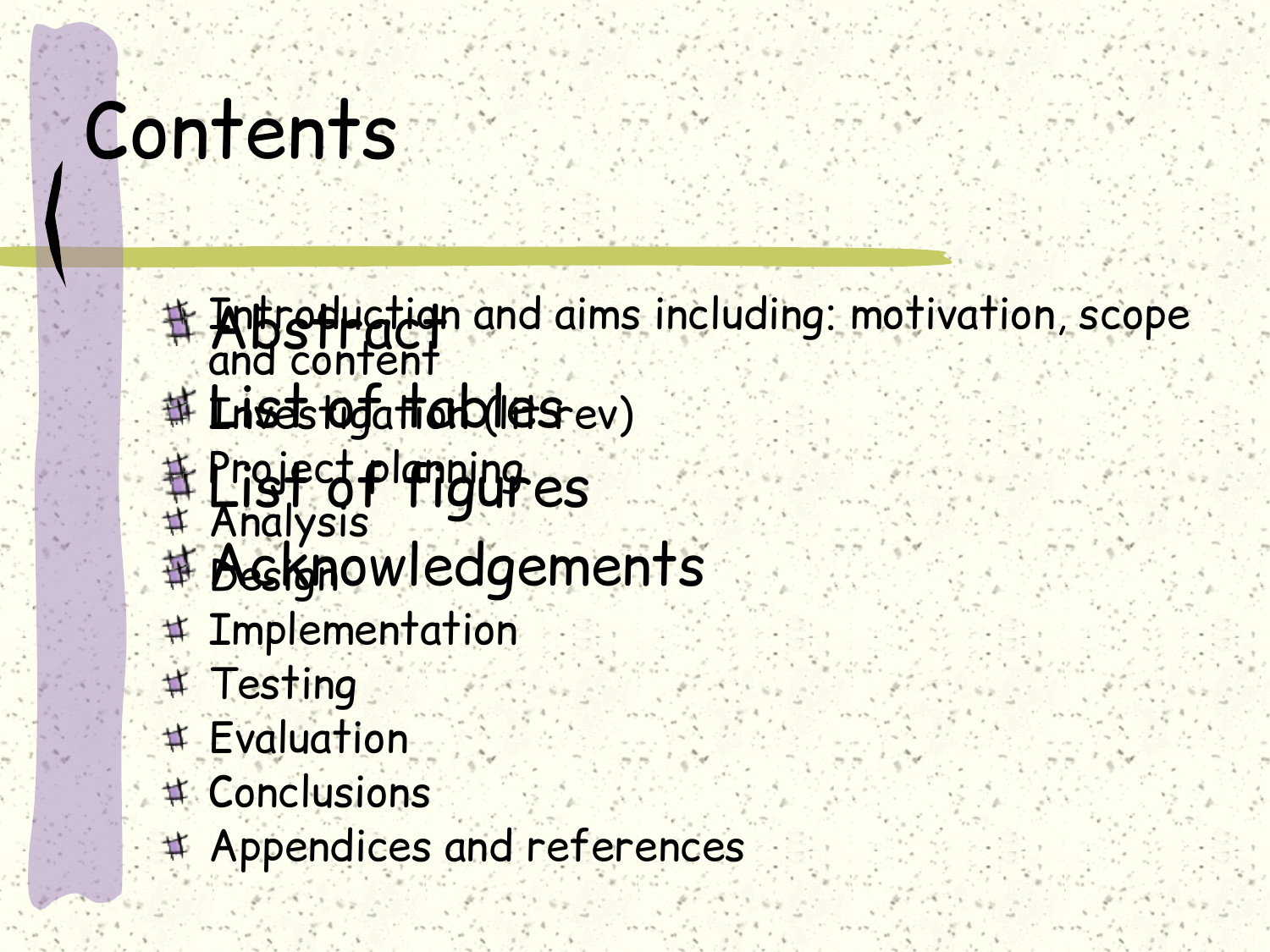

# Contents
Abstract
List of tables
List of figures
Acknowledgements

Introduction and aims including: motivation, scope and content
Investigation (lit rev)
Project planning
Analysis
Design
Implementation
Testing
Evaluation
Conclusions
Appendices and references